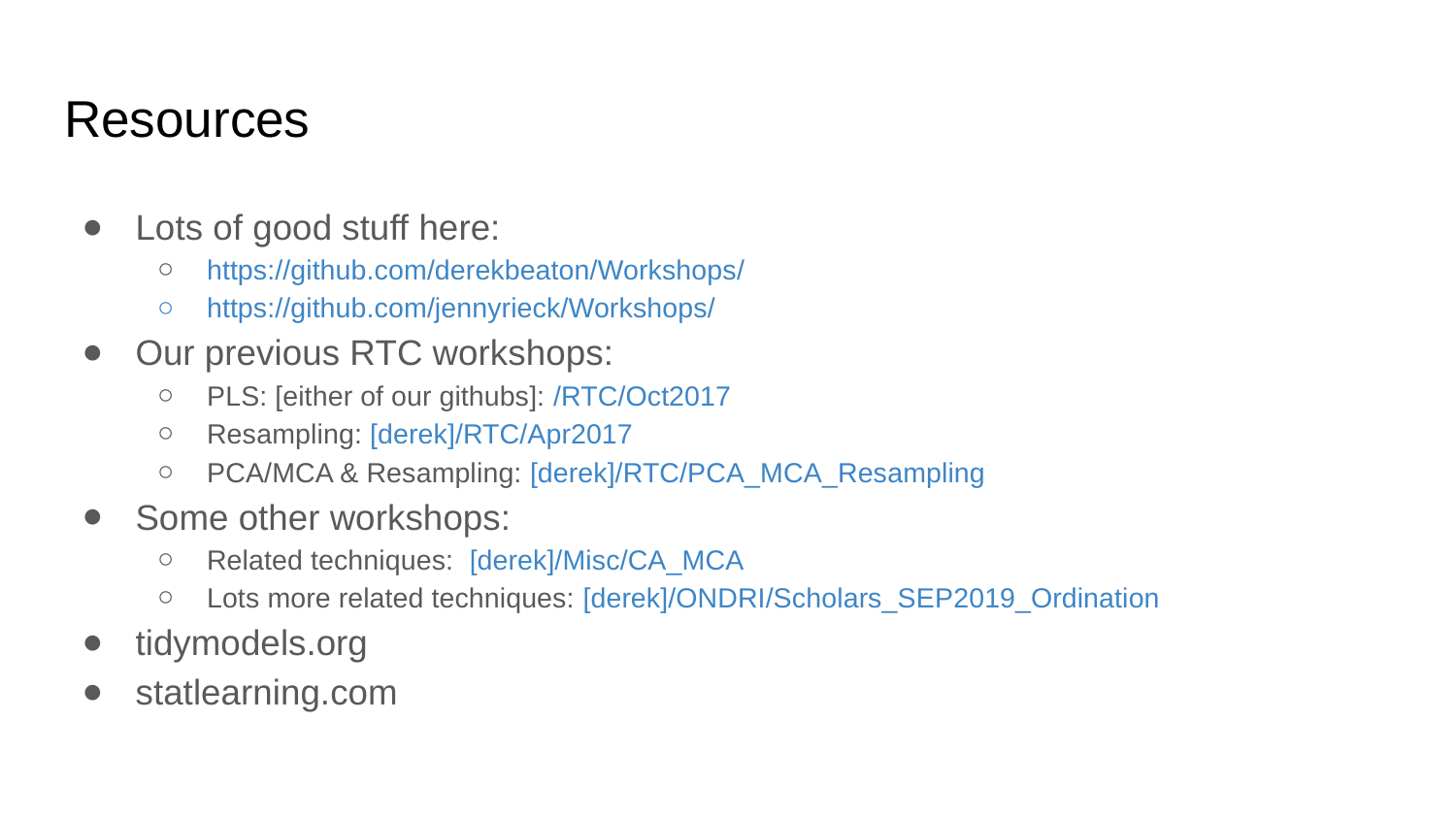

# Resources
Lots of good stuff here:
https://github.com/derekbeaton/Workshops/
https://github.com/jennyrieck/Workshops/
Our previous RTC workshops:
PLS: [either of our githubs]: /RTC/Oct2017
Resampling: [derek]/RTC/Apr2017
PCA/MCA & Resampling: [derek]/RTC/PCA_MCA_Resampling
Some other workshops:
Related techniques:  [derek]/Misc/CA_MCA
Lots more related techniques: [derek]/ONDRI/Scholars_SEP2019_Ordination
tidymodels.org
statlearning.com